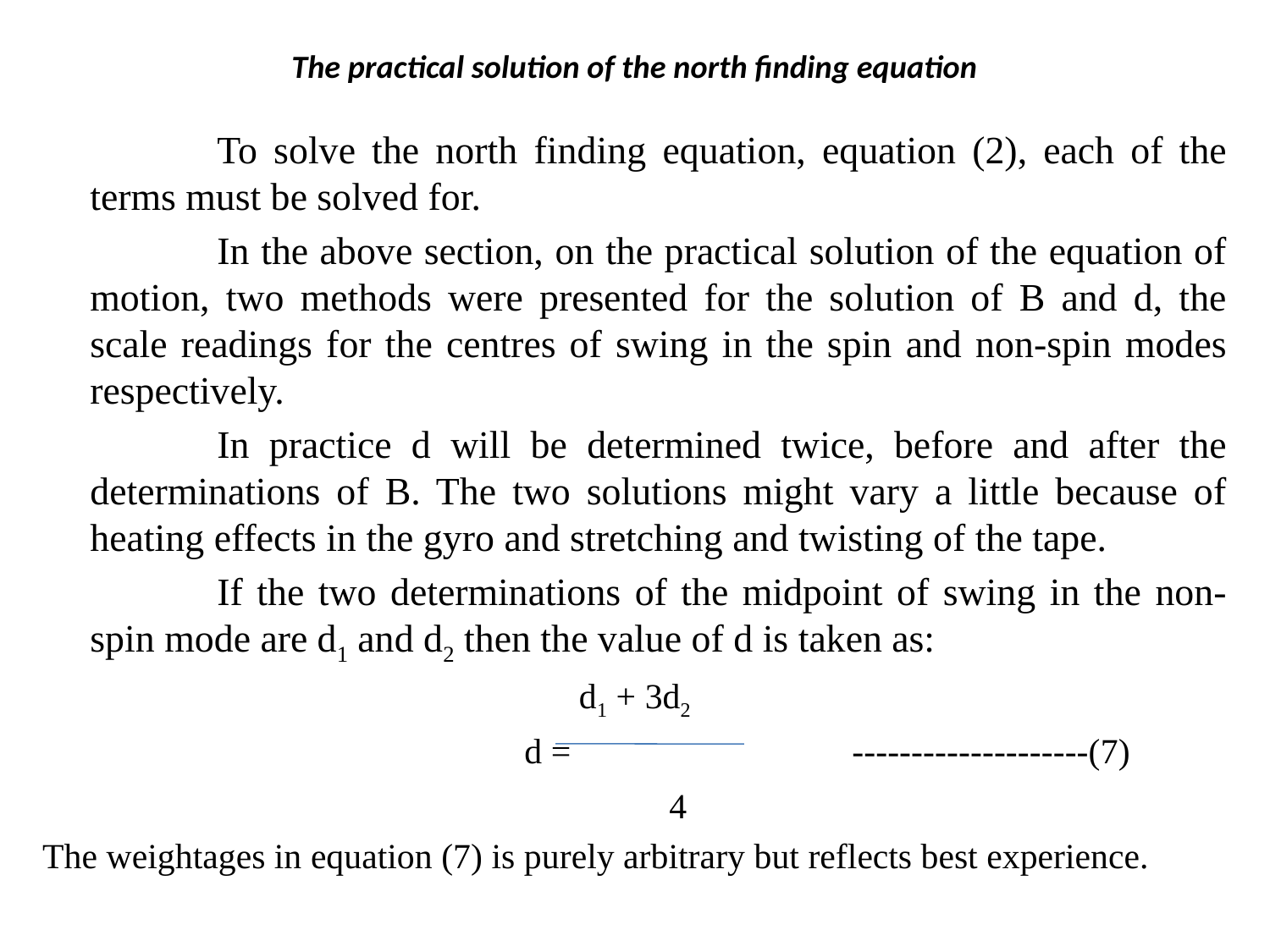

# The practical solution of the north finding equation
		To solve the north finding equation, equation (2), each of the terms must be solved for.
		In the above section, on the practical solution of the equation of motion, two methods were presented for the solution of B and d, the scale readings for the centres of swing in the spin and non-spin modes respectively.
		In practice d will be determined twice, before and after the determinations of B. The two solutions might vary a little because of heating effects in the gyro and stretching and twisting of the tape.
		If the two determinations of the midpoint of swing in the non-spin mode are d1 and d2 then the value of d is taken as:
d1 + 3d2
				      d = 			--------------------(7)
					        4
The weightages in equation (7) is purely arbitrary but reflects best experience.